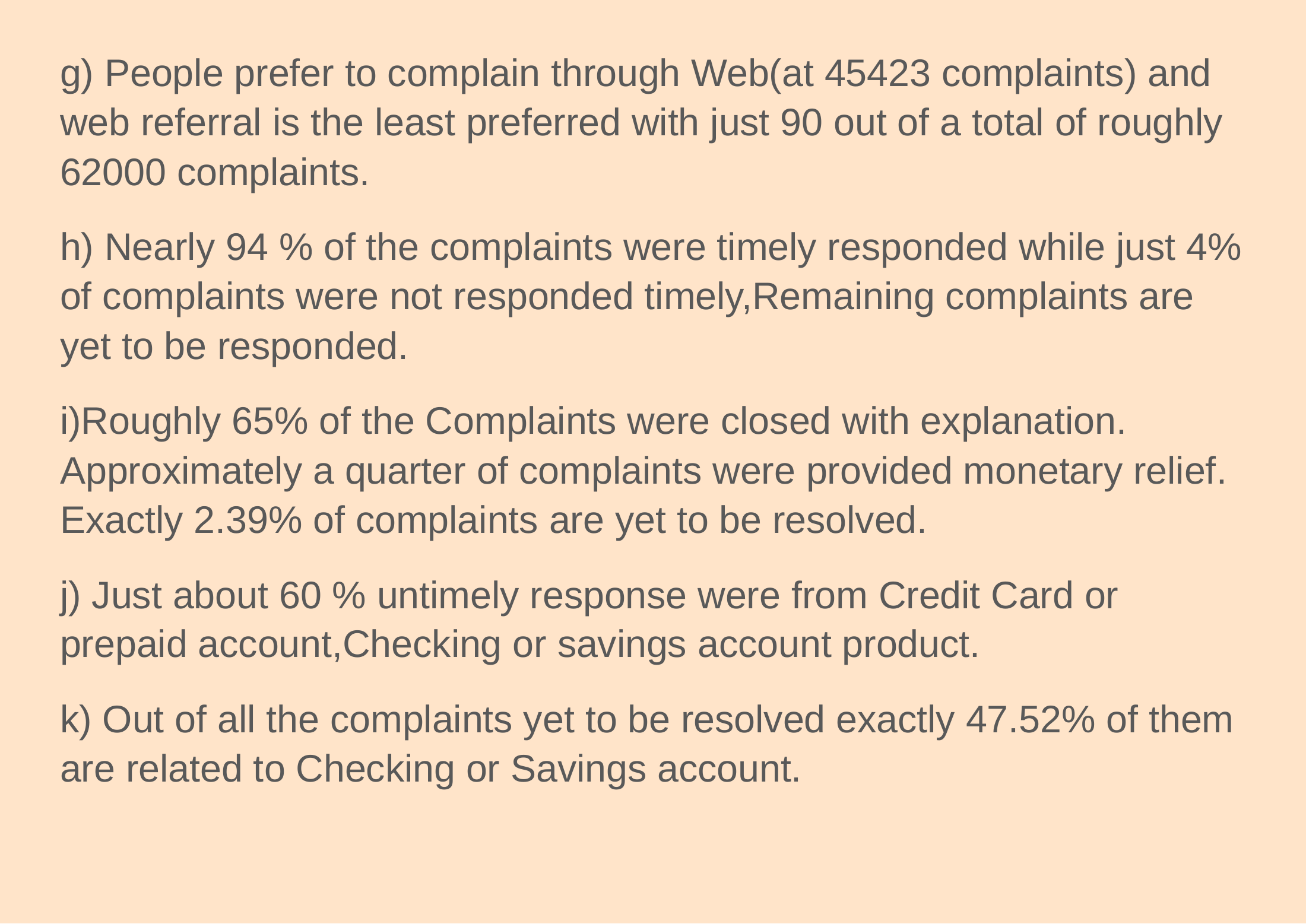

g) People prefer to complain through Web(at 45423 complaints) and web referral is the least preferred with just 90 out of a total of roughly 62000 complaints.
h) Nearly 94 % of the complaints were timely responded while just 4% of complaints were not responded timely,Remaining complaints are yet to be responded.
i)Roughly 65% of the Complaints were closed with explanation. Approximately a quarter of complaints were provided monetary relief. Exactly 2.39% of complaints are yet to be resolved.
j) Just about 60 % untimely response were from Credit Card or prepaid account,Checking or savings account product.
k) Out of all the complaints yet to be resolved exactly 47.52% of them are related to Checking or Savings account.